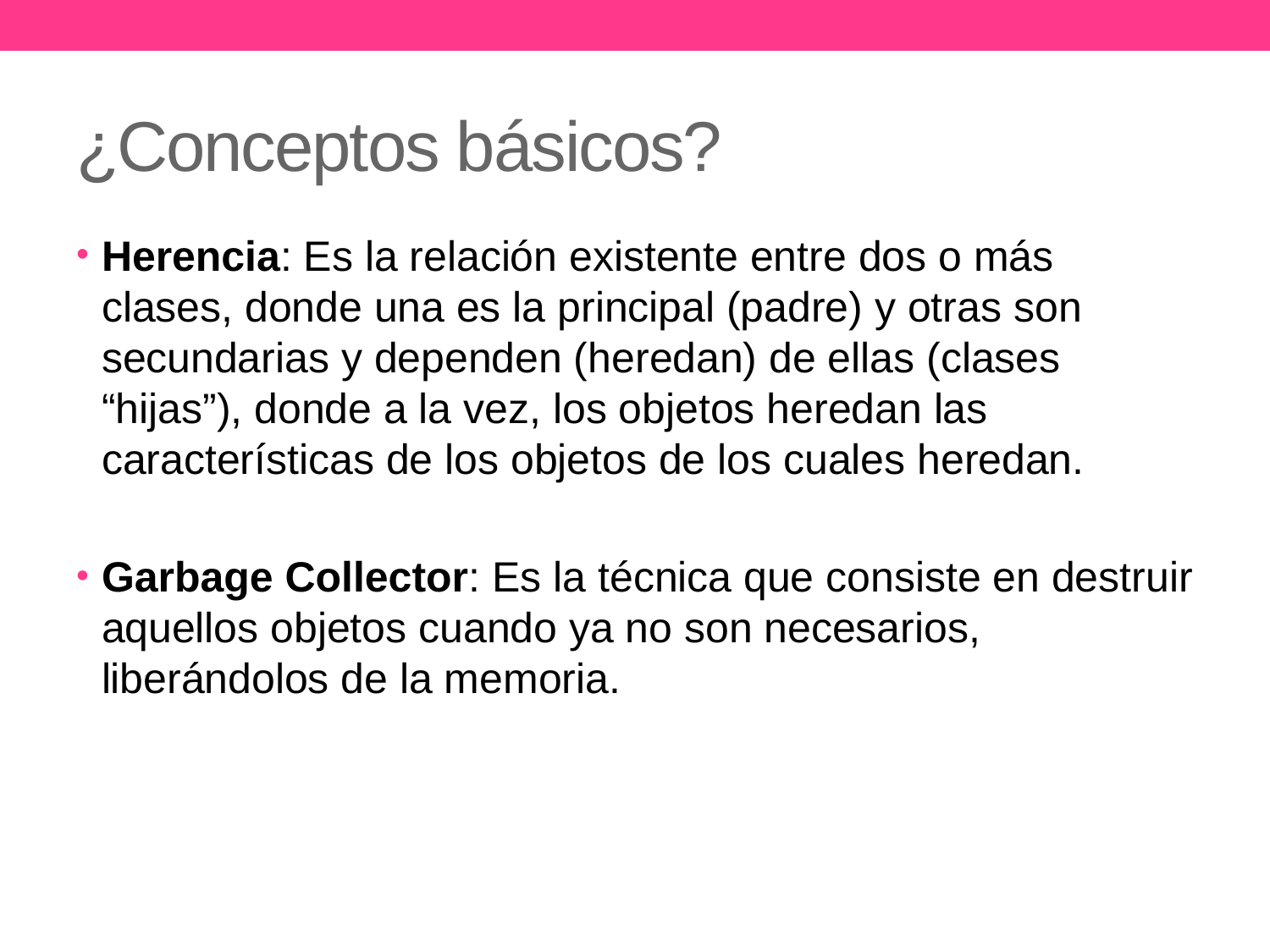

# ¿Conceptos básicos?
Herencia: Es la relación existente entre dos o más clases, donde una es la principal (padre) y otras son secundarias y dependen (heredan) de ellas (clases “hijas”), donde a la vez, los objetos heredan las características de los objetos de los cuales heredan.

Garbage Collector: Es la técnica que consiste en destruir aquellos objetos cuando ya no son necesarios, liberándolos de la memoria.